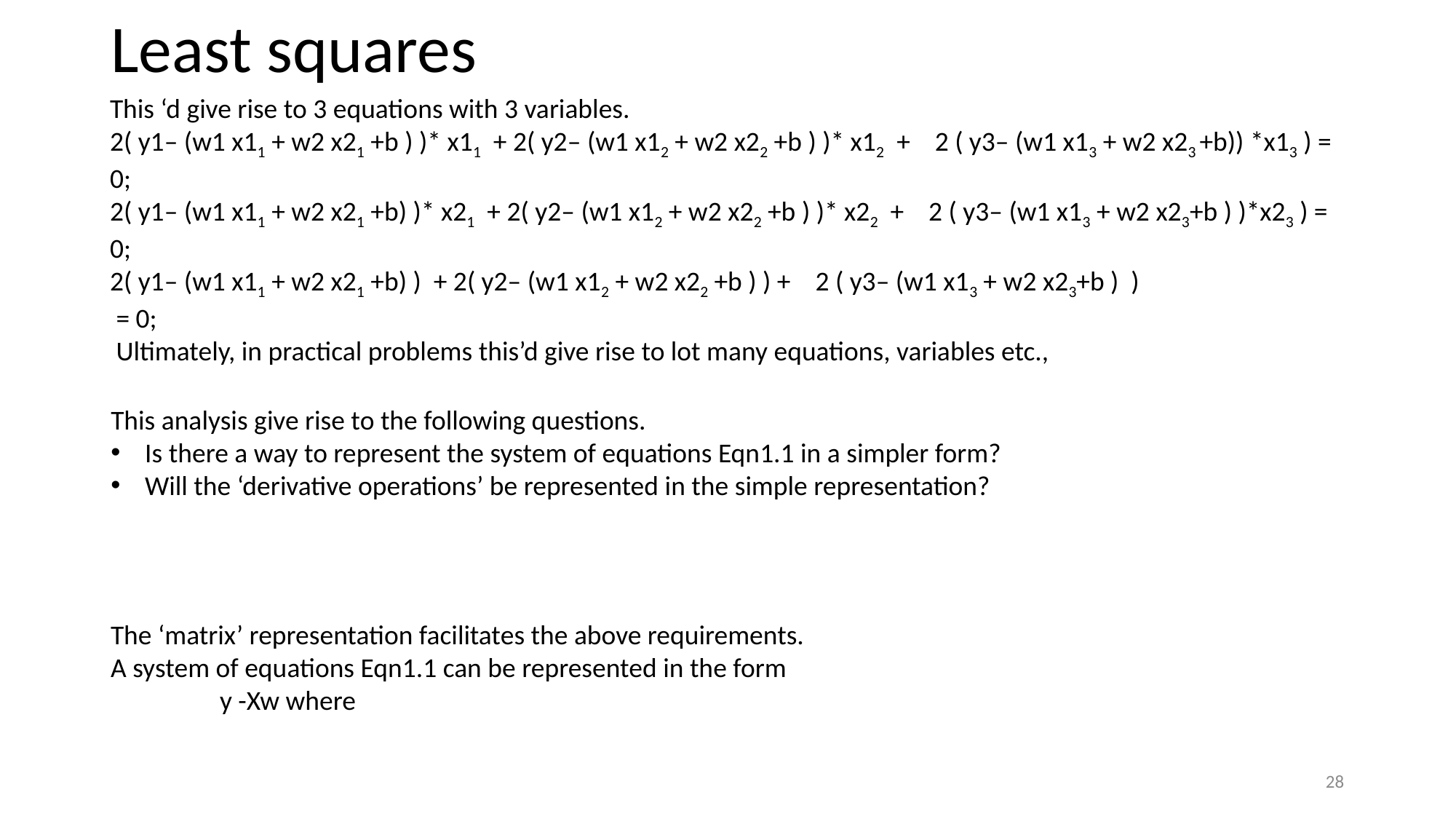

# Least squares
This ‘d give rise to 3 equations with 3 variables.
2( y1– (w1 x11 + w2 x21 +b ) )* x11  + 2( y2– (w1 x12 + w2 x22 +b ) )* x12  +    2 ( y3– (w1 x13 + w2 x23 +b)) *x13 ) = 0;
2( y1– (w1 x11 + w2 x21 +b) )* x21  + 2( y2– (w1 x12 + w2 x22 +b ) )* x22  +    2 ( y3– (w1 x13 + w2 x23+b ) )*x23 ) = 0;
2( y1– (w1 x11 + w2 x21 +b) )  + 2( y2– (w1 x12 + w2 x22 +b ) ) +    2 ( y3– (w1 x13 + w2 x23+b )  )
 = 0;
 Ultimately, in practical problems this’d give rise to lot many equations, variables etc.,
This analysis give rise to the following questions.
Is there a way to represent the system of equations Eqn1.1 in a simpler form?
Will the ‘derivative operations’ be represented in the simple representation?

The ‘matrix’ representation facilitates the above requirements.
A system of equations Eqn1.1 can be represented in the form
	y -Xw where
28